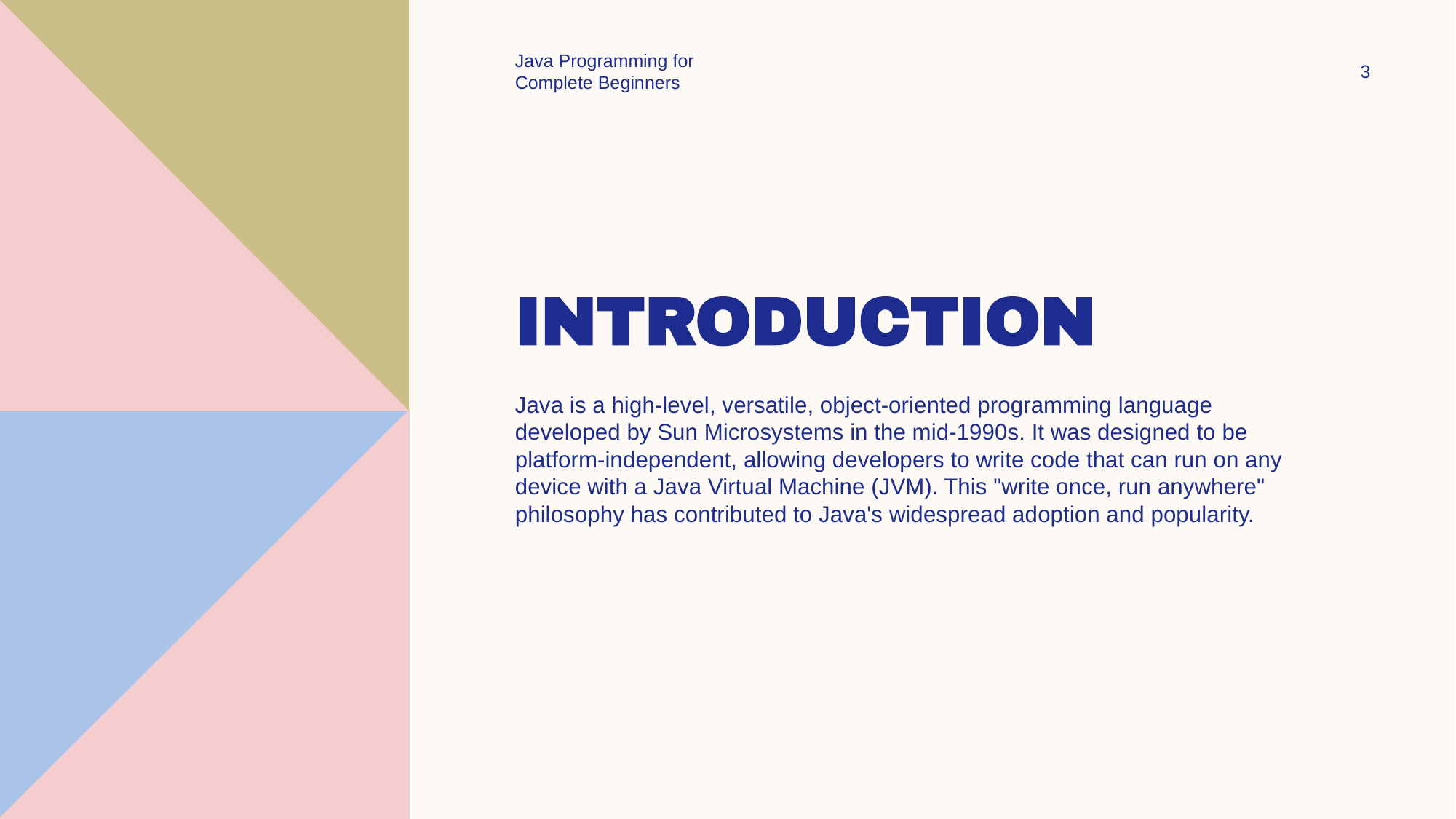

Java Programming for
Complete Beginners
3
# Introduction
Java is a high-level, versatile, object-oriented programming language developed by Sun Microsystems in the mid-1990s. It was designed to be platform-independent, allowing developers to write code that can run on any device with a Java Virtual Machine (JVM). This "write once, run anywhere" philosophy has contributed to Java's widespread adoption and popularity.